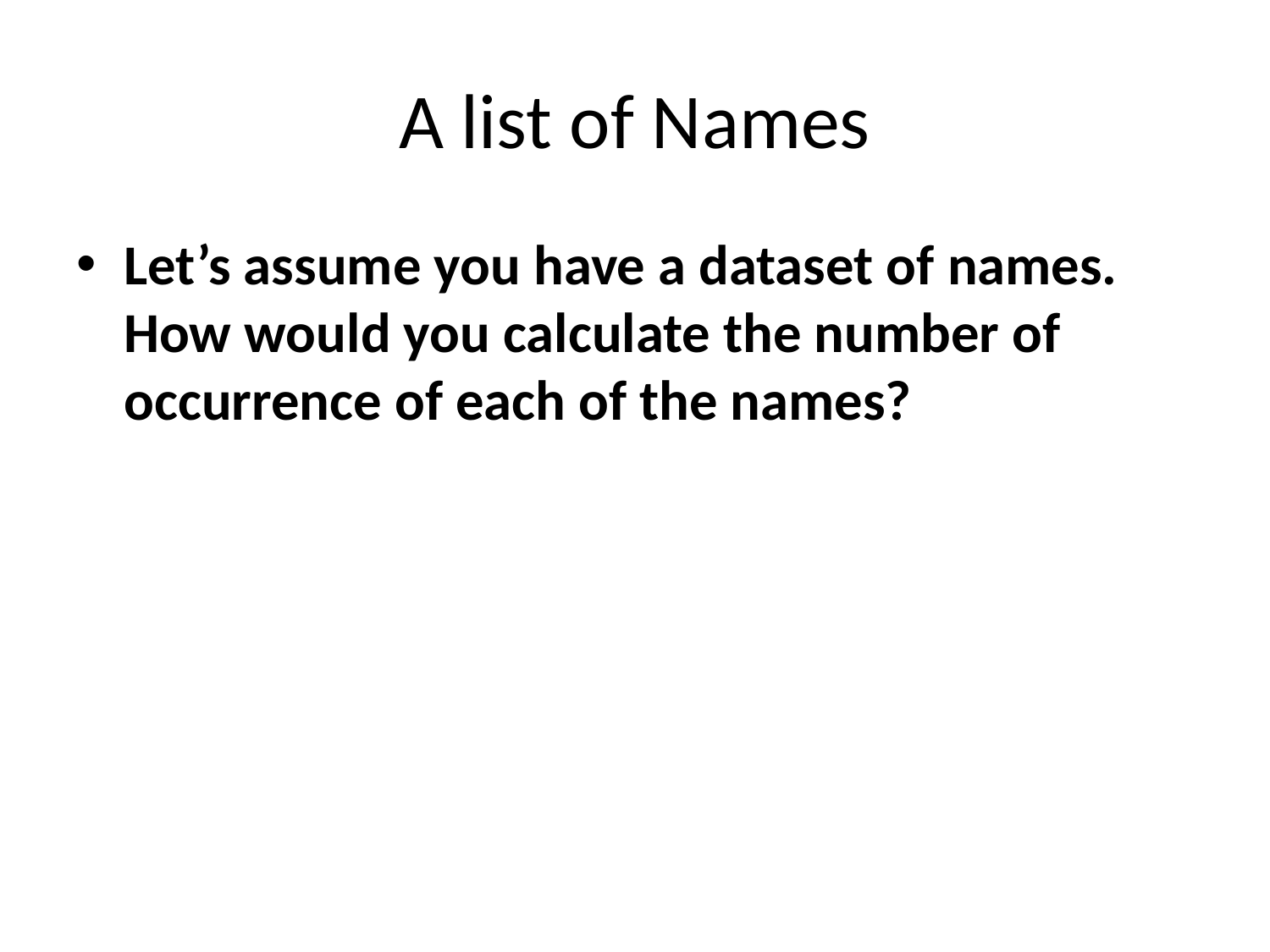

# A list of Names
Let’s assume you have a dataset of names. How would you calculate the number of occurrence of each of the names?